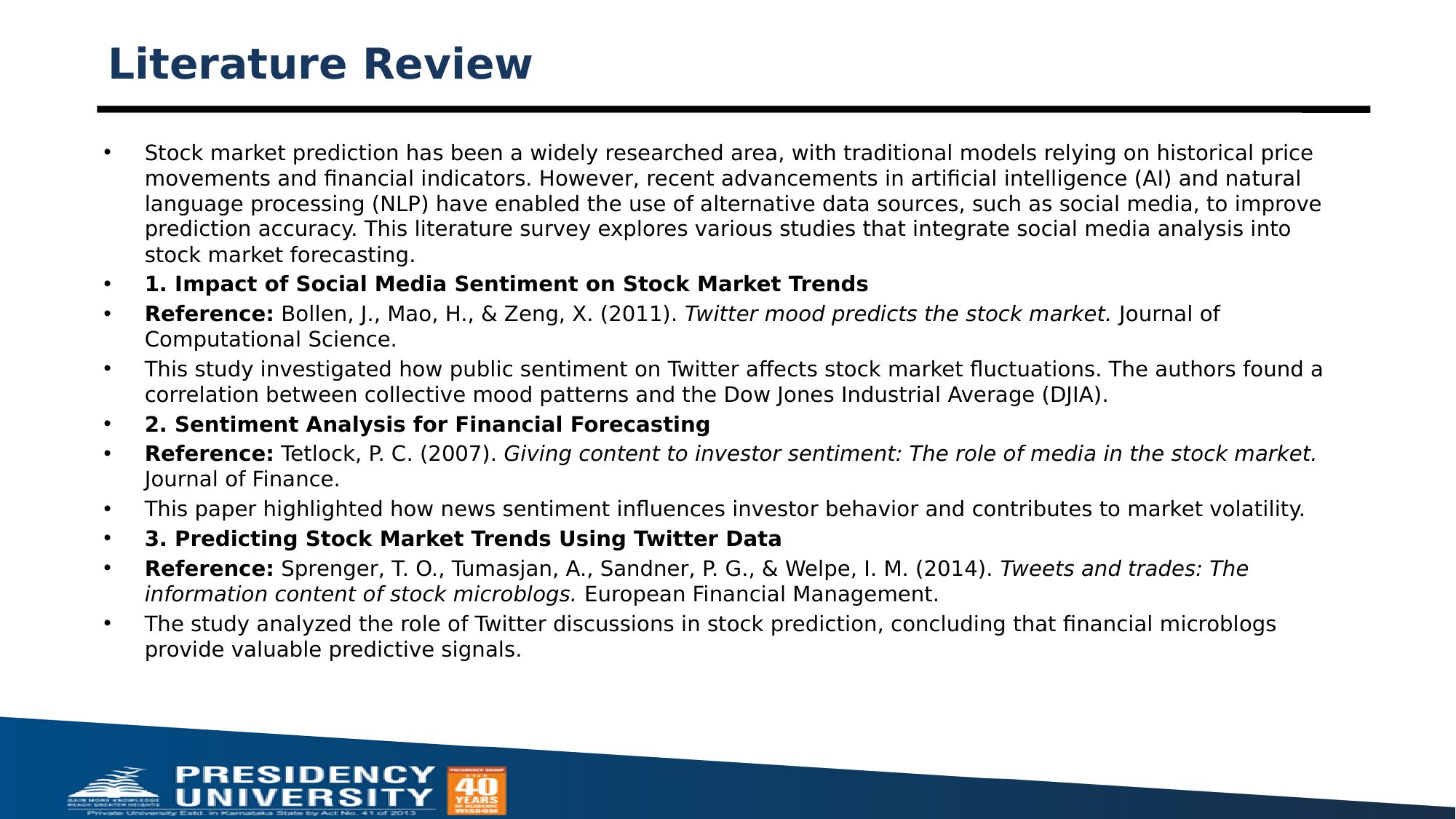

# Literature Review
Stock market prediction has been a widely researched area, with traditional models relying on historical price movements and financial indicators. However, recent advancements in artificial intelligence (AI) and natural language processing (NLP) have enabled the use of alternative data sources, such as social media, to improve prediction accuracy. This literature survey explores various studies that integrate social media analysis into stock market forecasting.
1. Impact of Social Media Sentiment on Stock Market Trends
Reference: Bollen, J., Mao, H., & Zeng, X. (2011). Twitter mood predicts the stock market. Journal of Computational Science.
This study investigated how public sentiment on Twitter affects stock market fluctuations. The authors found a correlation between collective mood patterns and the Dow Jones Industrial Average (DJIA).
2. Sentiment Analysis for Financial Forecasting
Reference: Tetlock, P. C. (2007). Giving content to investor sentiment: The role of media in the stock market. Journal of Finance.
This paper highlighted how news sentiment influences investor behavior and contributes to market volatility.
3. Predicting Stock Market Trends Using Twitter Data
Reference: Sprenger, T. O., Tumasjan, A., Sandner, P. G., & Welpe, I. M. (2014). Tweets and trades: The information content of stock microblogs. European Financial Management.
The study analyzed the role of Twitter discussions in stock prediction, concluding that financial microblogs provide valuable predictive signals.